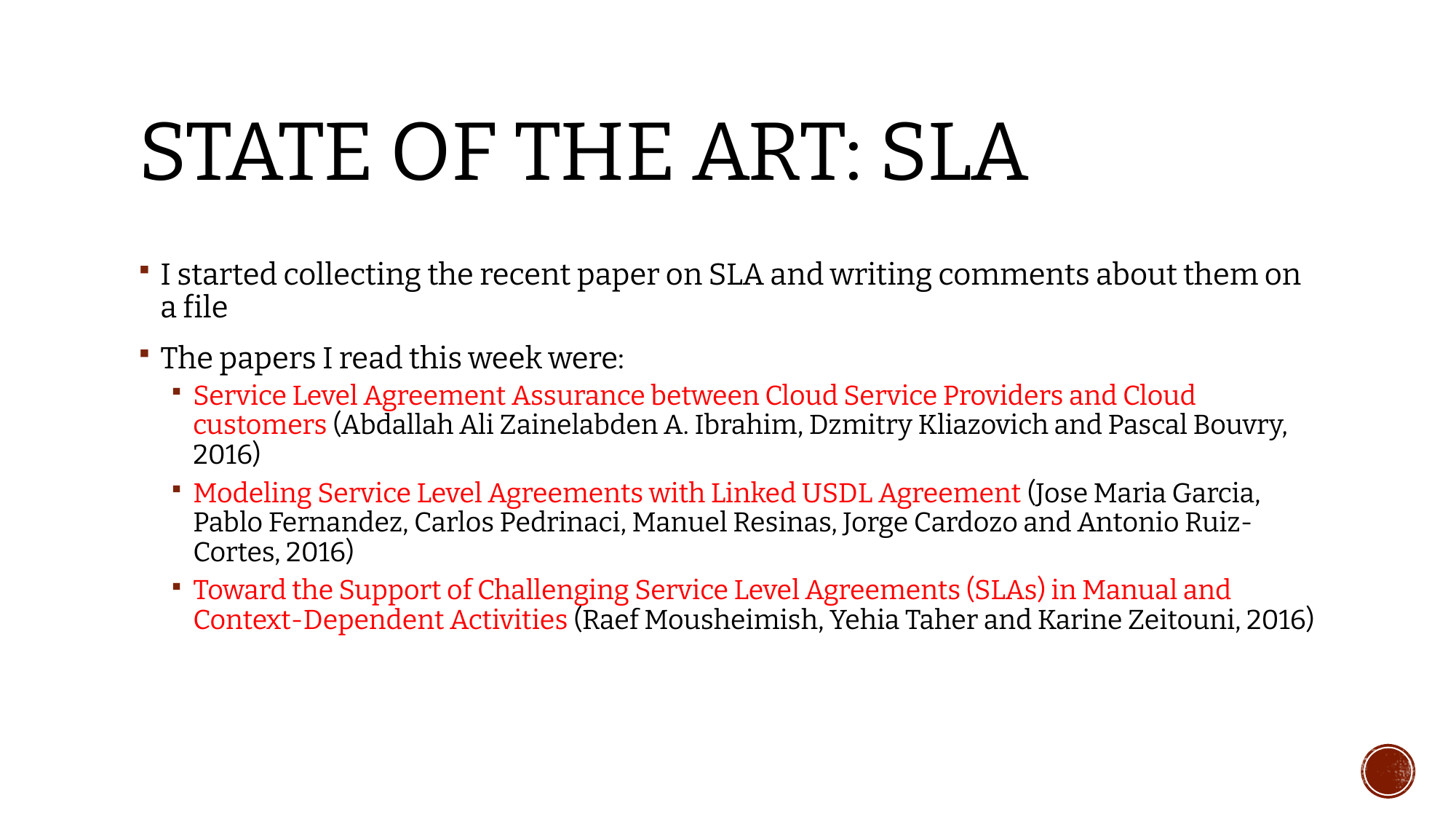

# State of the art: SLA
I started collecting the recent paper on SLA and writing comments about them on a file
The papers I read this week were:
Service Level Agreement Assurance between Cloud Service Providers and Cloud customers (Abdallah Ali Zainelabden A. Ibrahim, Dzmitry Kliazovich and Pascal Bouvry, 2016)
Modeling Service Level Agreements with Linked USDL Agreement (Jose Maria Garcia, Pablo Fernandez, Carlos Pedrinaci, Manuel Resinas, Jorge Cardozo and Antonio Ruiz-Cortes, 2016)
Toward the Support of Challenging Service Level Agreements (SLAs) in Manual and Context-Dependent Activities (Raef Mousheimish, Yehia Taher and Karine Zeitouni, 2016)